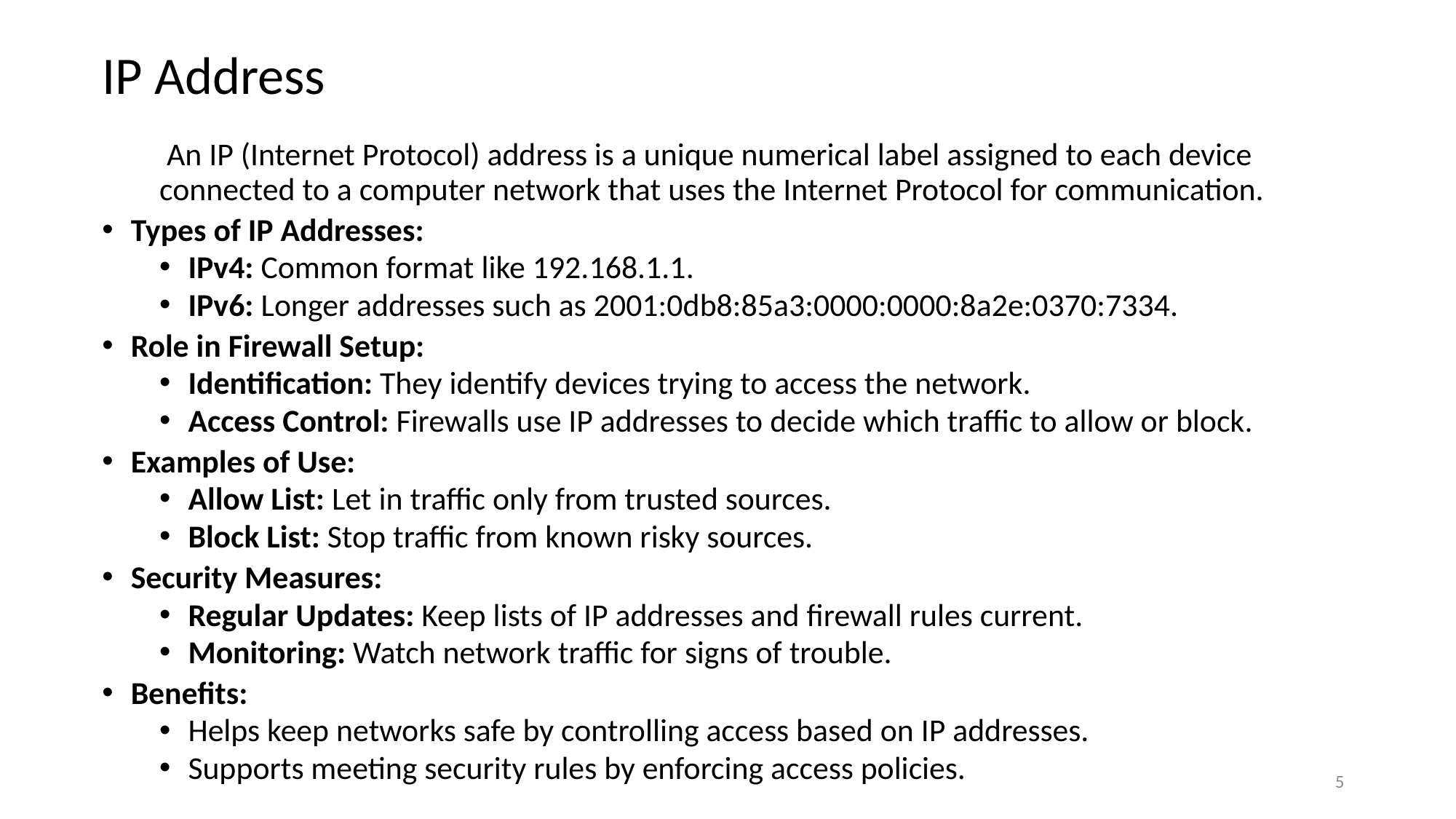

# IP Address

 An IP (Internet Protocol) address is a unique numerical label assigned to each device connected to a computer network that uses the Internet Protocol for communication.
Types of IP Addresses:
IPv4: Common format like 192.168.1.1.
IPv6: Longer addresses such as 2001:0db8:85a3:0000:0000:8a2e:0370:7334.
Role in Firewall Setup:
Identification: They identify devices trying to access the network.
Access Control: Firewalls use IP addresses to decide which traffic to allow or block.
Examples of Use:
Allow List: Let in traffic only from trusted sources.
Block List: Stop traffic from known risky sources.
Security Measures:
Regular Updates: Keep lists of IP addresses and firewall rules current.
Monitoring: Watch network traffic for signs of trouble.
Benefits:
Helps keep networks safe by controlling access based on IP addresses.
Supports meeting security rules by enforcing access policies.

5